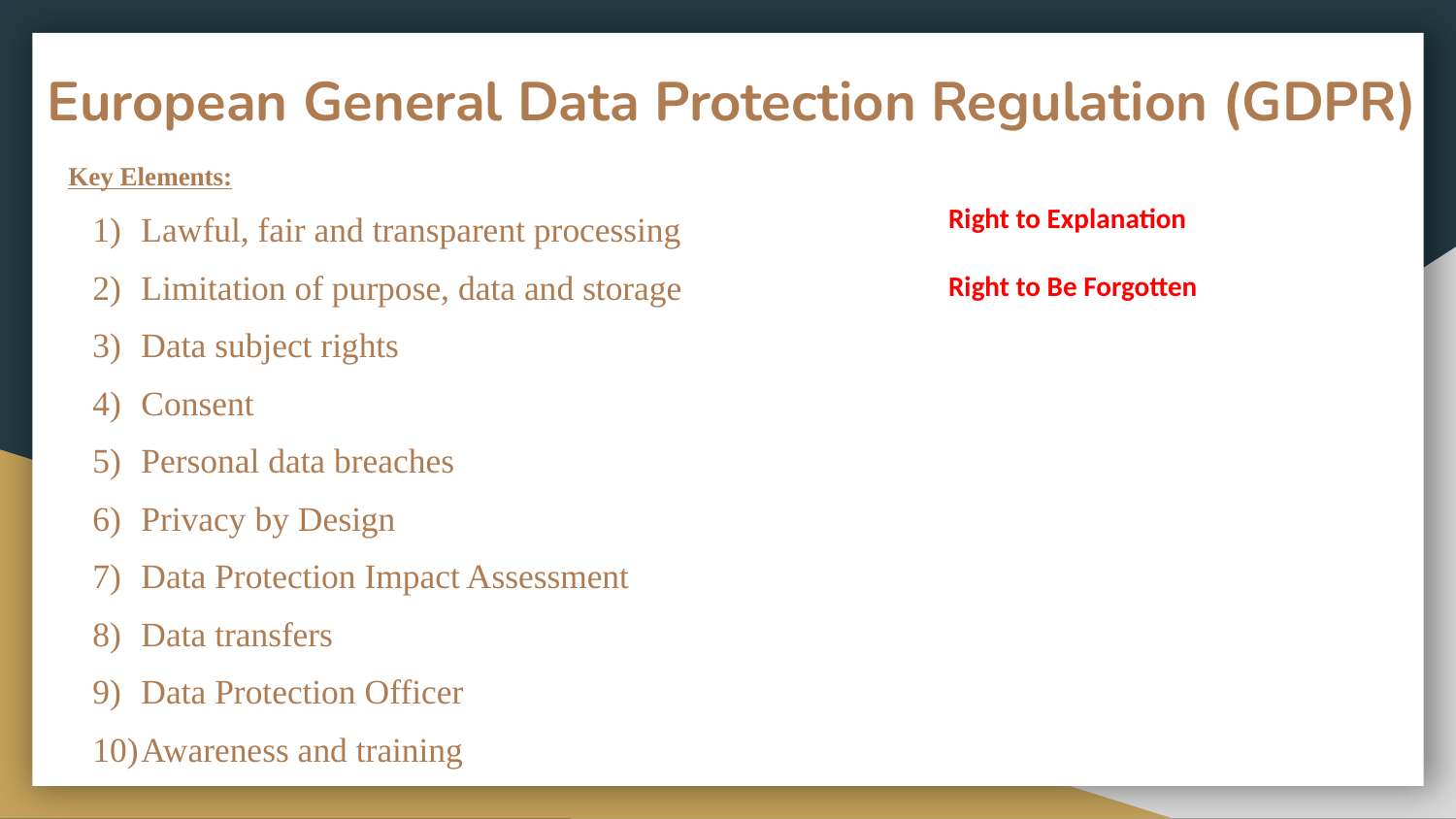

# European General Data Protection Regulation (GDPR)
Key Elements:
Lawful, fair and transparent processing
Limitation of purpose, data and storage
Data subject rights
Consent
Personal data breaches
Privacy by Design
Data Protection Impact Assessment
Data transfers
Data Protection Officer
Awareness and training
Right to Explanation

Right to Be Forgotten